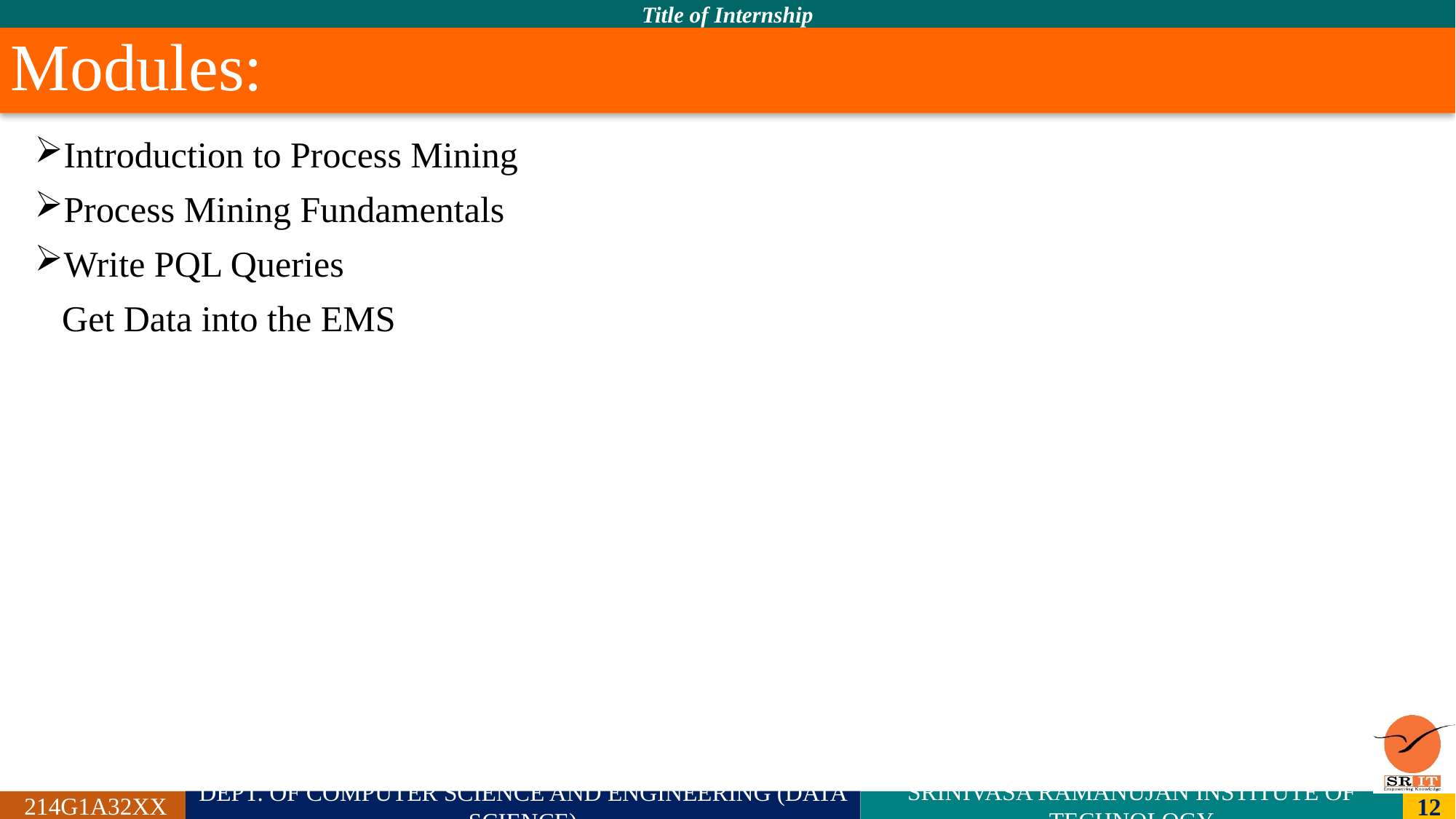

# Modules:
Introduction to Process Mining
Process Mining Fundamentals
Write PQL Queries
   Get Data into the EMS